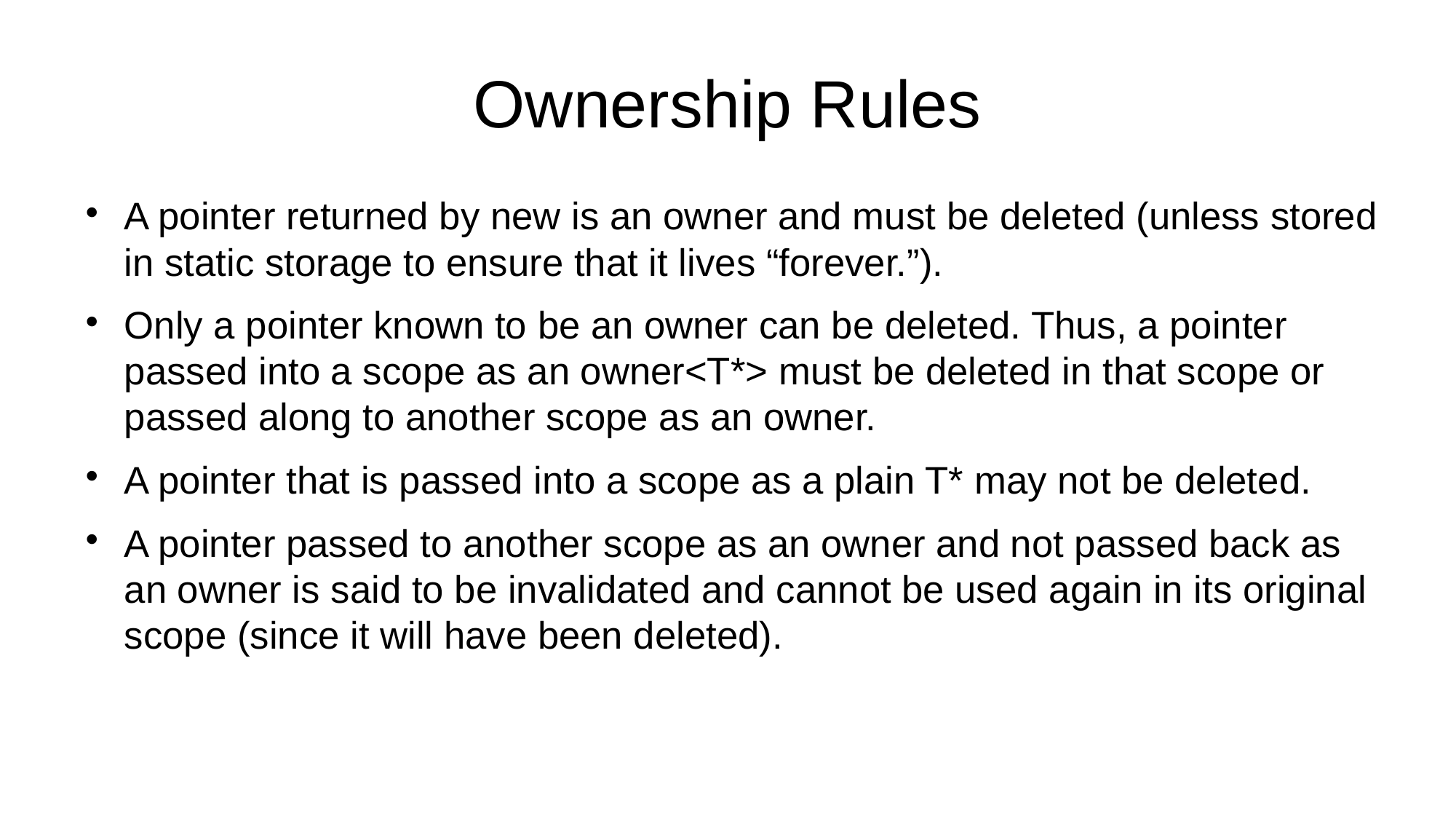

# Ownership Rules
A pointer returned by new is an owner and must be deleted (unless stored in static storage to ensure that it lives “forever.”).
Only a pointer known to be an owner can be deleted. Thus, a pointer passed into a scope as an owner<T*> must be deleted in that scope or passed along to another scope as an owner.
A pointer that is passed into a scope as a plain T* may not be deleted.
A pointer passed to another scope as an owner and not passed back as an owner is said to be invalidated and cannot be used again in its original scope (since it will have been deleted).